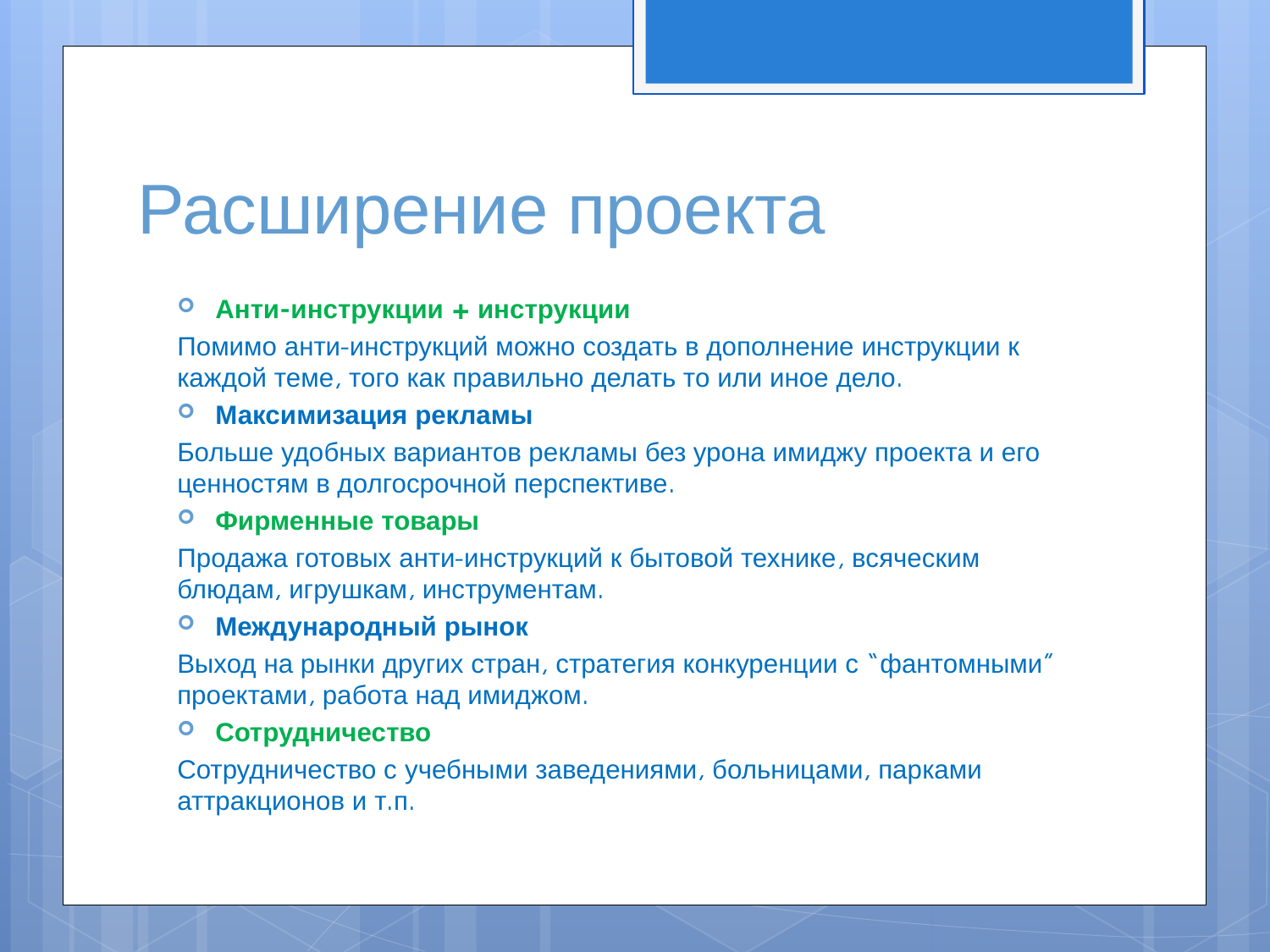

# Расширение проекта
Анти-инструкции + инструкции
Помимо анти-инструкций можно создать в дополнение инструкции к каждой теме, того как правильно делать то или иное дело.
Максимизация рекламы
Больше удобных вариантов рекламы без урона имиджу проекта и его ценностям в долгосрочной перспективе.
Фирменные товары
Продажа готовых анти-инструкций к бытовой технике, всяческим блюдам, игрушкам, инструментам.
Международный рынок
Выход на рынки других стран, стратегия конкуренции с “фантомными” проектами, работа над имиджом.
Сотрудничество
Сотрудничество с учебными заведениями, больницами, парками аттракционов и т.п.